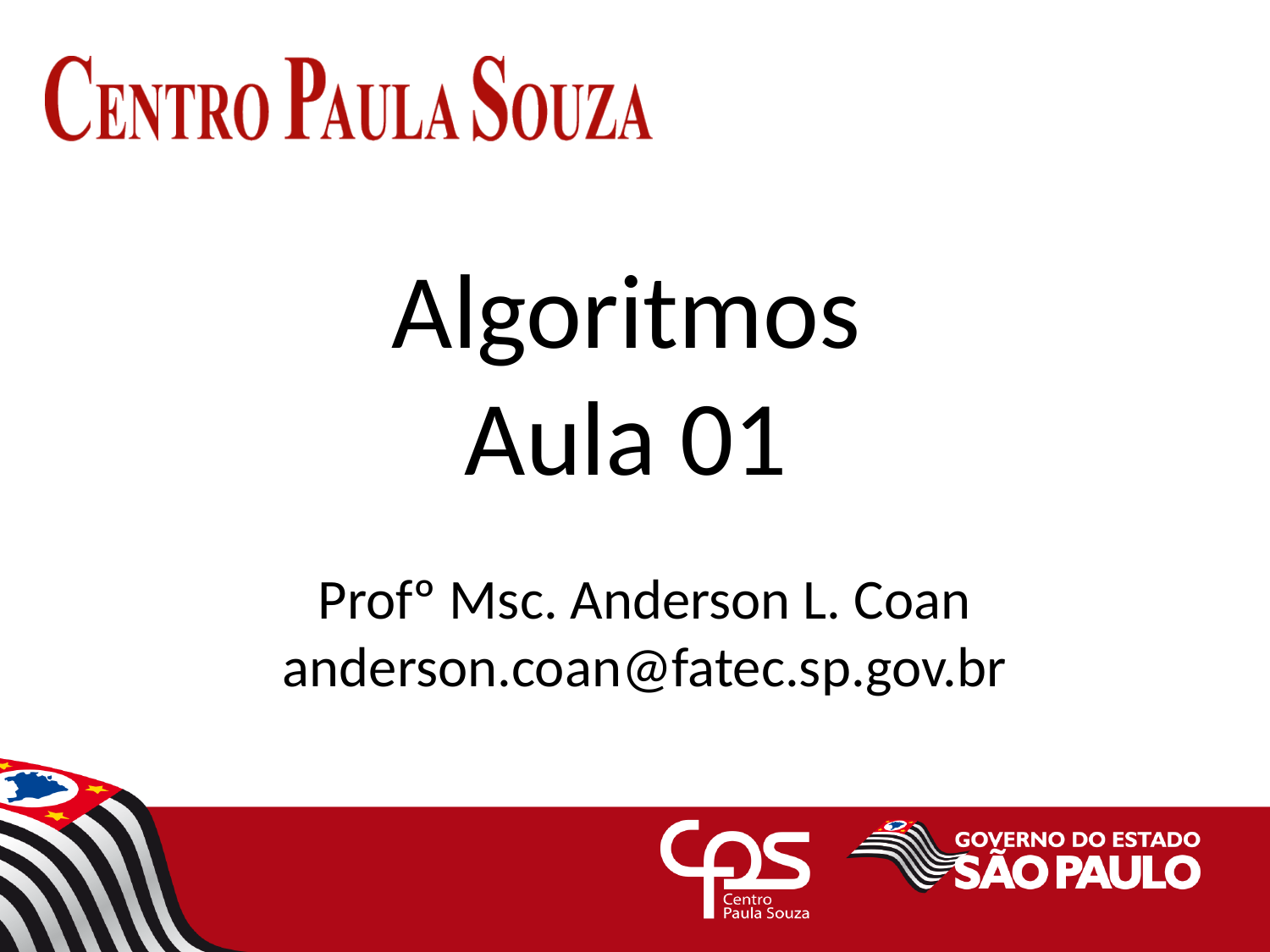

Algoritmos
Aula 01

Profº Msc. Anderson L. Coan
anderson.coan@fatec.sp.gov.br